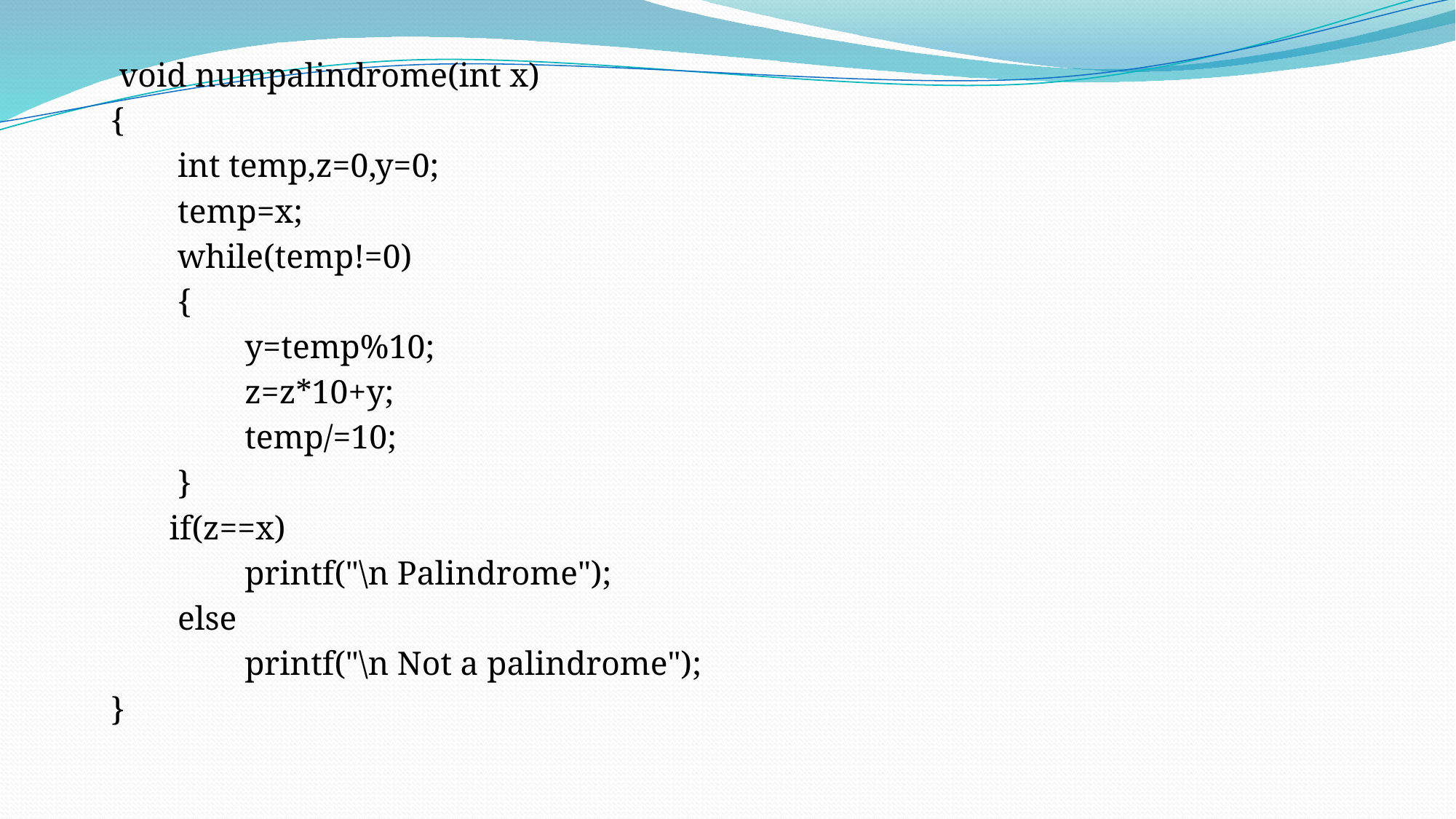

void numpalindrome(int x)
{
        int temp,z=0,y=0;
        temp=x;
        while(temp!=0)
        {
                y=temp%10;
                z=z*10+y;
                temp/=10;
        }
       if(z==x)
                printf("\n Palindrome");
        else
                printf("\n Not a palindrome");
}